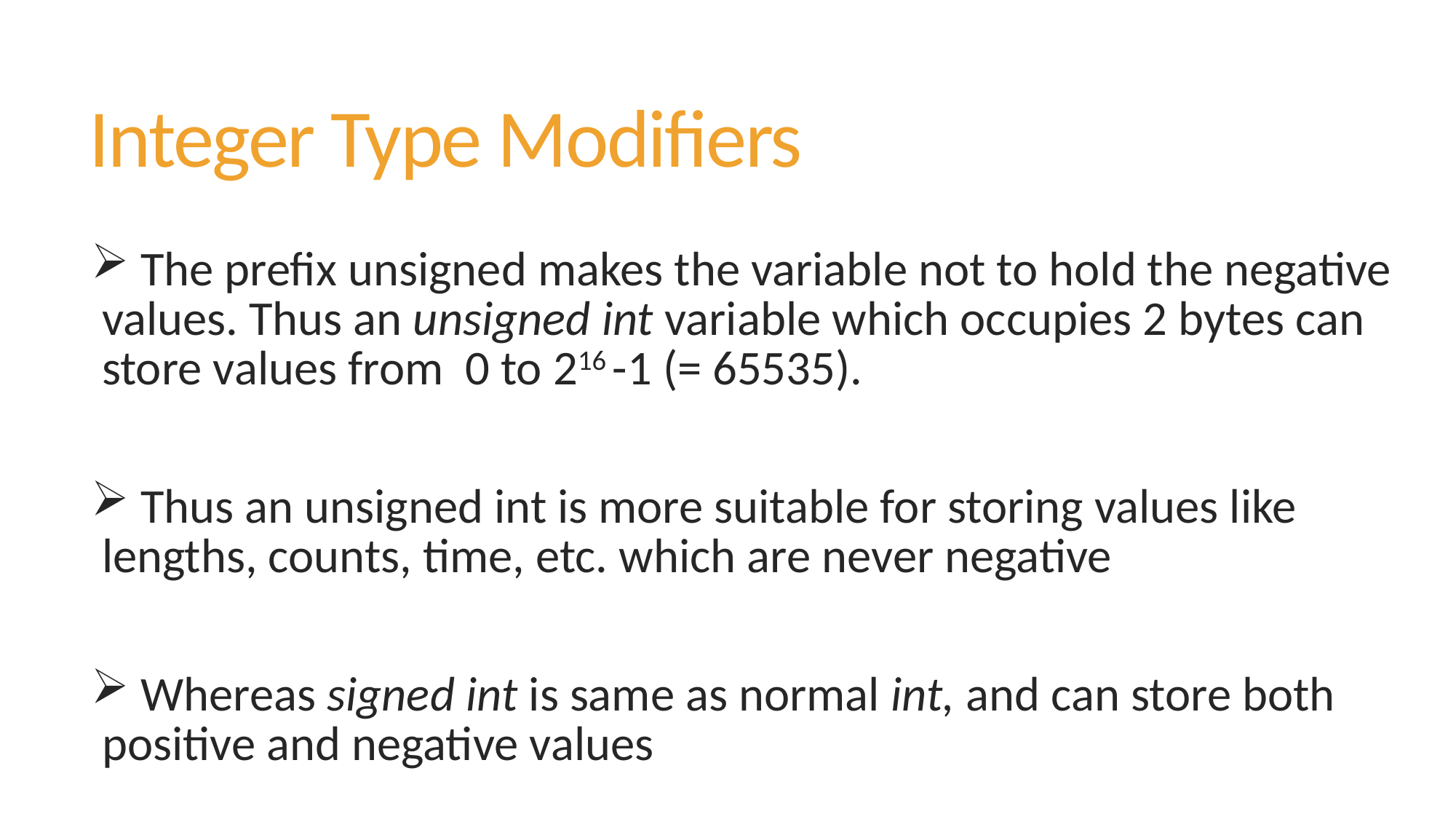

# Integer Type Modifiers
 The prefix unsigned makes the variable not to hold the negative values. Thus an unsigned int variable which occupies 2 bytes can store values from  0 to 216 -1 (= 65535).

 Thus an unsigned int is more suitable for storing values like lengths, counts, time, etc. which are never negative

 Whereas signed int is same as normal int, and can store both positive and negative values